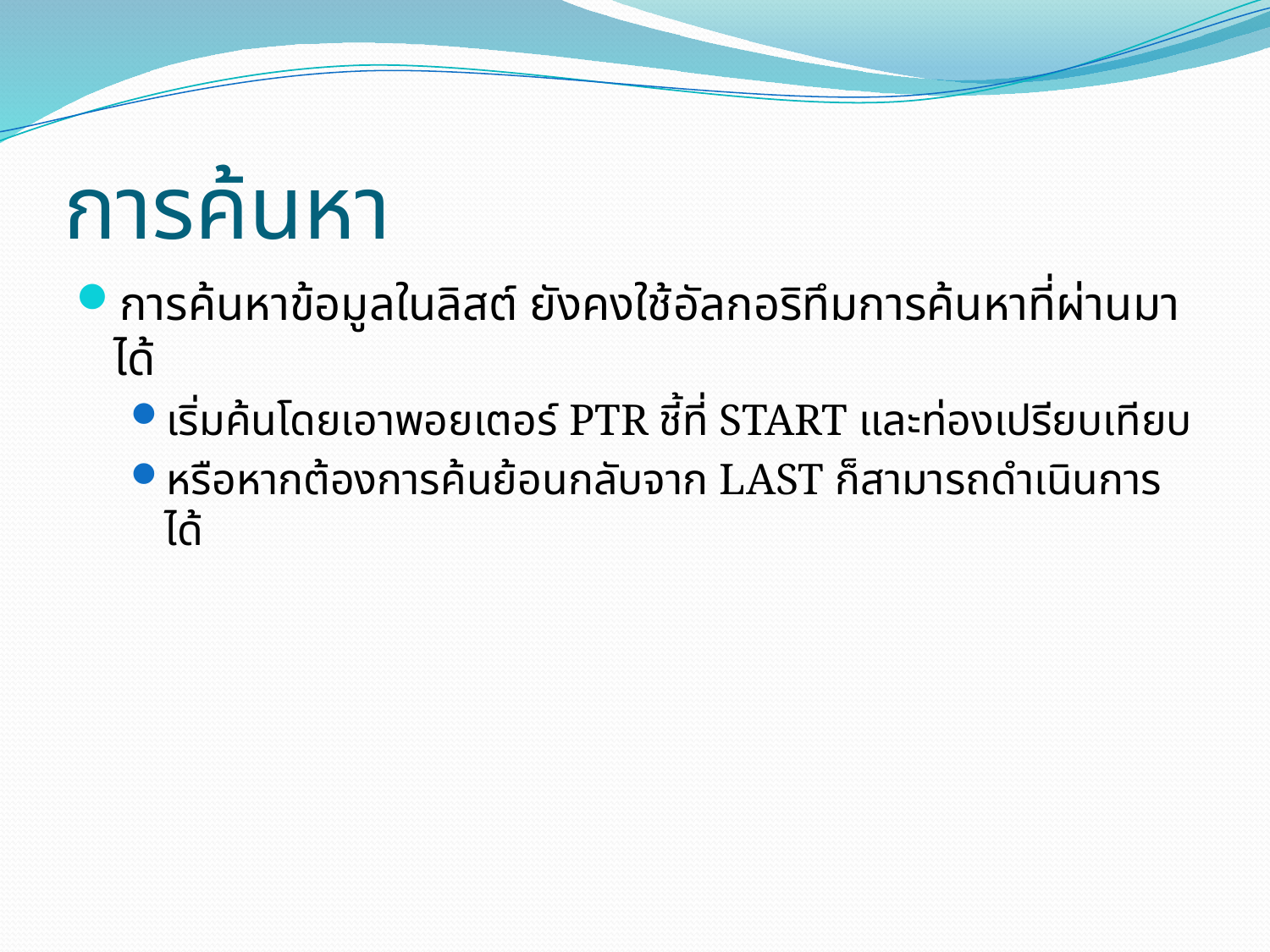

# การค้นหา
การค้นหาข้อมูลในลิสต์ ยังคงใช้อัลกอริทึมการค้นหาที่ผ่านมาได้
เริ่มค้นโดยเอาพอยเตอร์ PTR ชี้ที่ START และท่องเปรียบเทียบ
หรือหากต้องการค้นย้อนกลับจาก LAST ก็สามารถดำเนินการได้